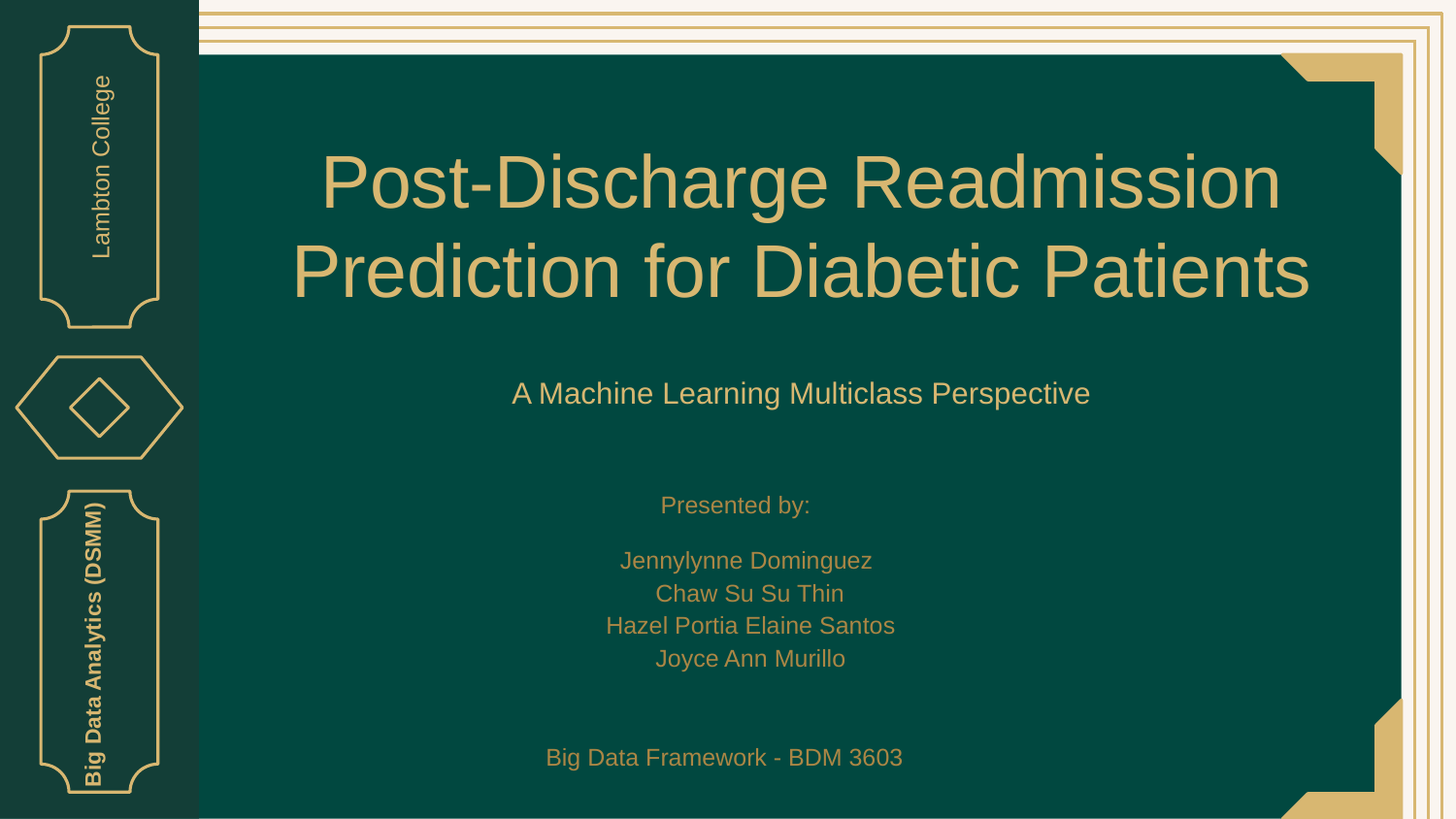

# Post-Discharge Readmission Prediction for Diabetic Patients

A Machine Learning Multiclass Perspective
Lambton College
Presented by:
Jennylynne Dominguez
Chaw Su Su Thin
Big Data Analytics (DSMM)

Hazel Portia Elaine Santos
Joyce Ann Murillo
Big Data Framework - BDM 3603